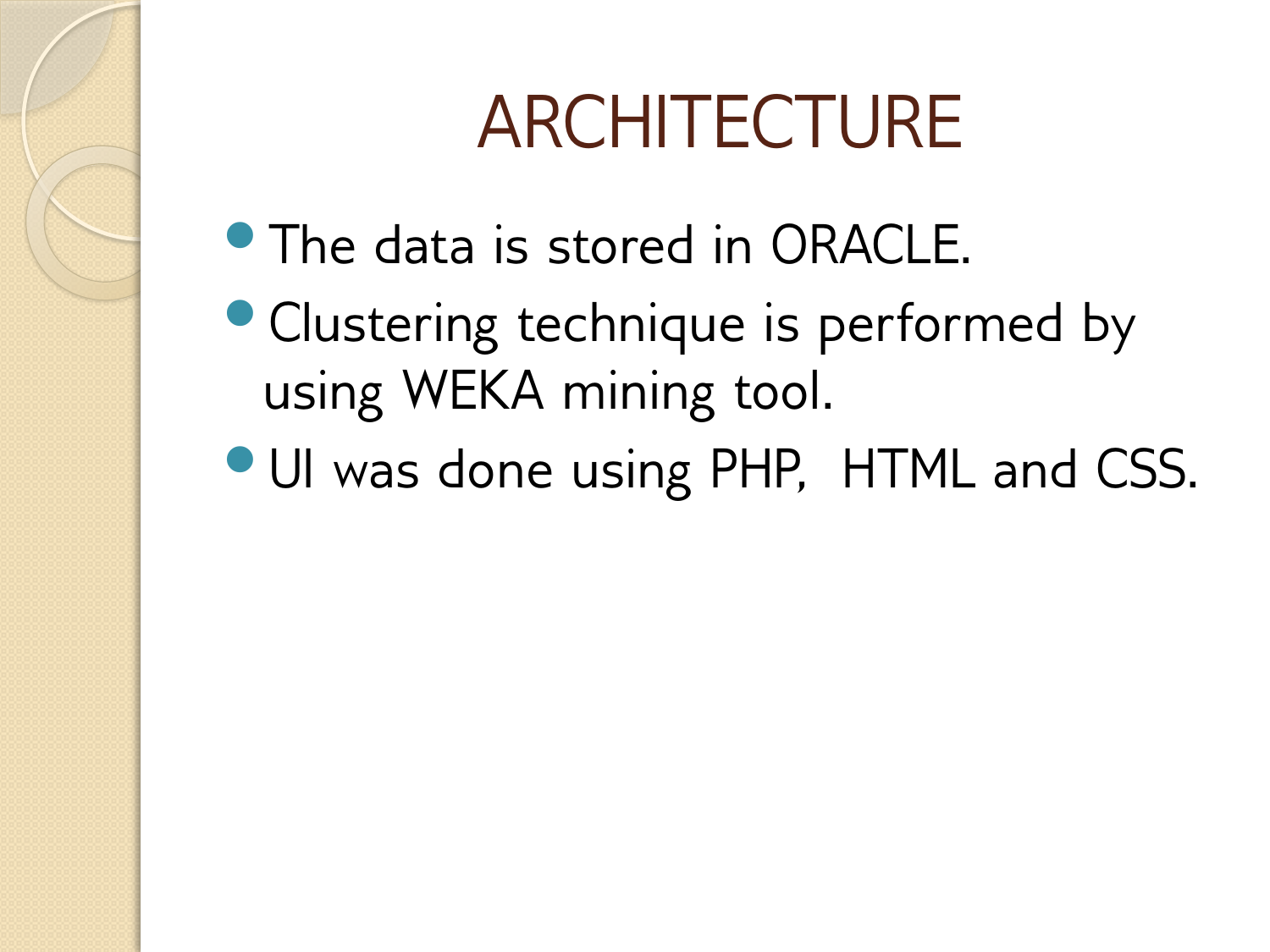

# ARCHITECTURE
The data is stored in ORACLE.
Clustering technique is performed by using WEKA mining tool.
UI was done using PHP,  HTML and CSS.